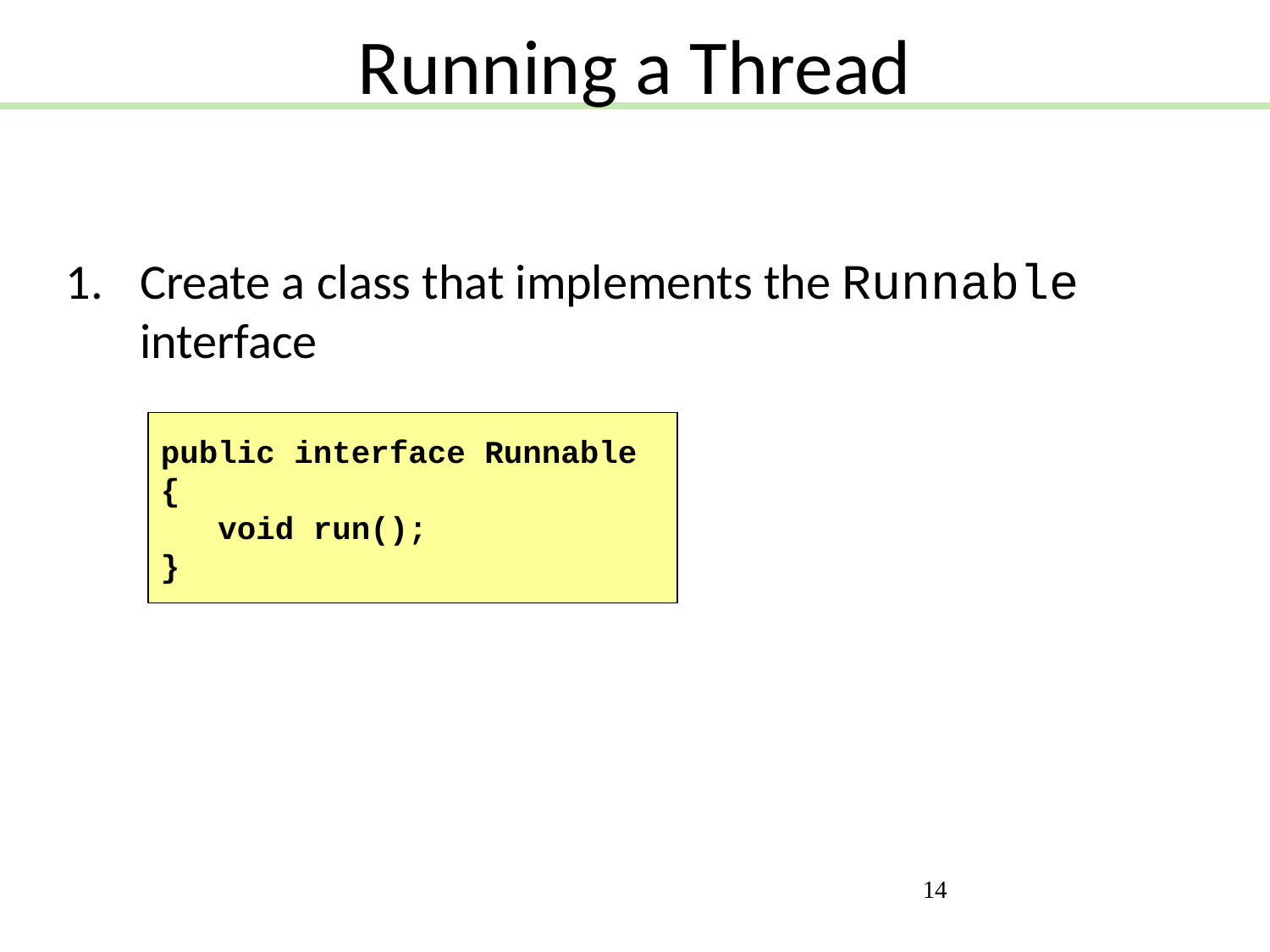

Running a Thread
Create a class that implements the Runnable interface
public interface Runnable
{
   void run();
}
14